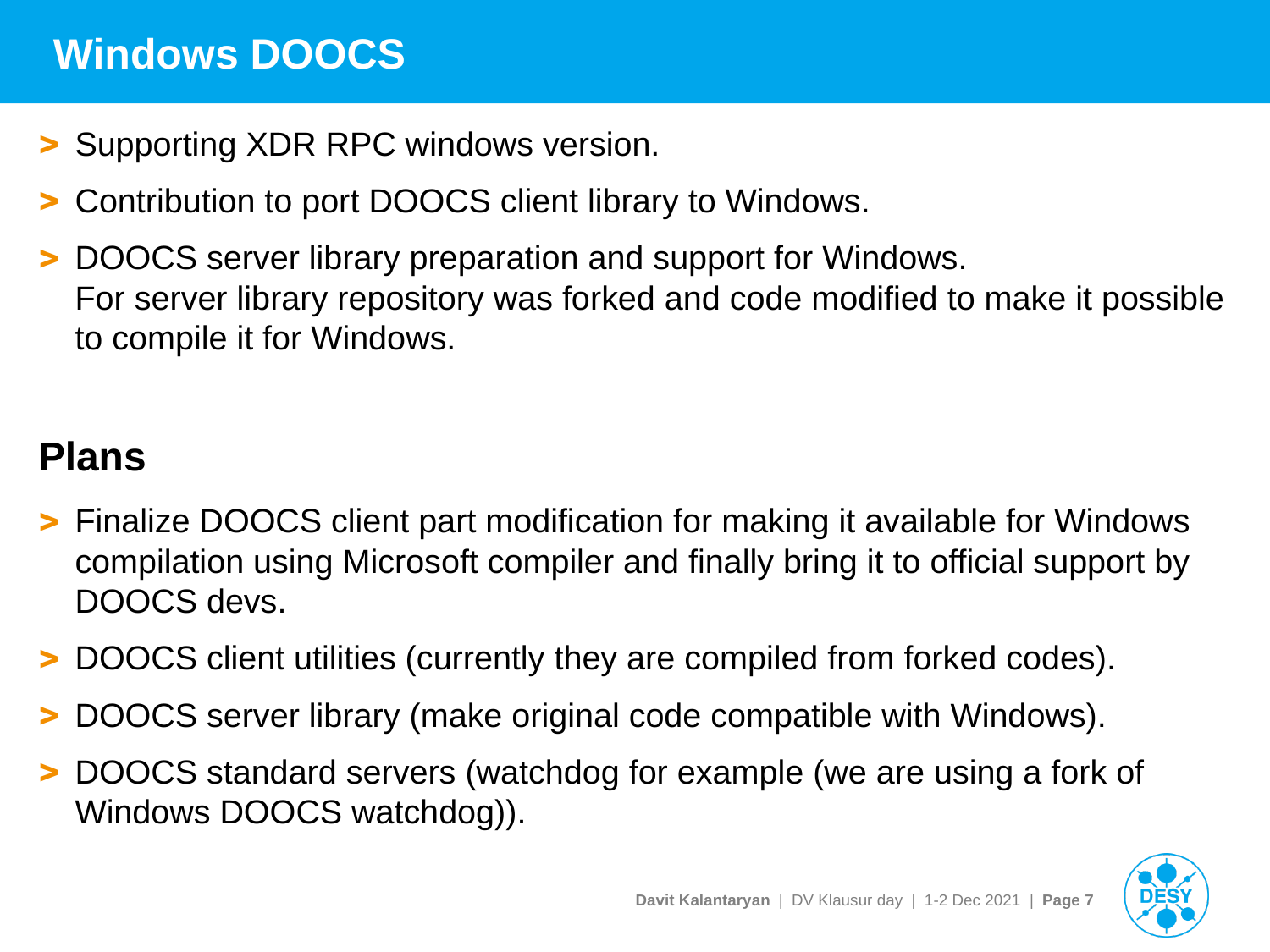

# Windows DOOCS
Supporting XDR RPC windows version.
Contribution to port DOOCS client library to Windows.
DOOCS server library preparation and support for Windows.
For server library repository was forked and code modified to make it possible to compile it for Windows.

Plans
Finalize DOOCS client part modification for making it available for Windows compilation using Microsoft compiler and finally bring it to official support by DOOCS devs.
DOOCS client utilities (currently they are compiled from forked codes).
DOOCS server library (make original code compatible with Windows).
DOOCS standard servers (watchdog for example (we are using a fork of Windows DOOCS watchdog)).